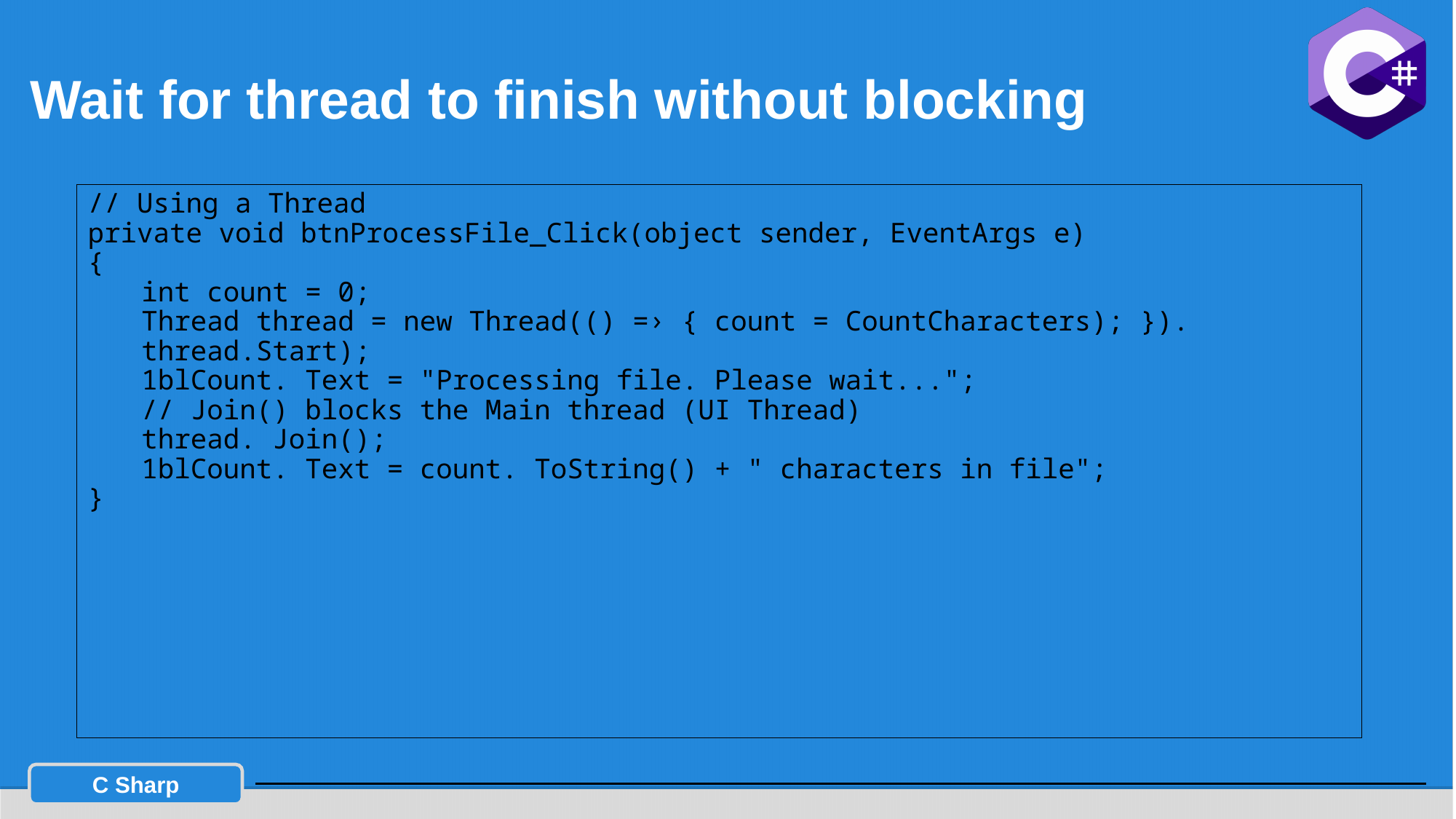

# Wait for thread to finish without blocking
// Using a Thread
private void btnProcessFile_Click(object sender, EventArgs e)
{
int count = 0;
Thread thread = new Thread(() =› { count = CountCharacters); }).
thread.Start);
1blCount. Text = "Processing file. Please wait...";
// Join() blocks the Main thread (UI Thread)
thread. Join();
1blCount. Text = count. ToString() + " characters in file";
}